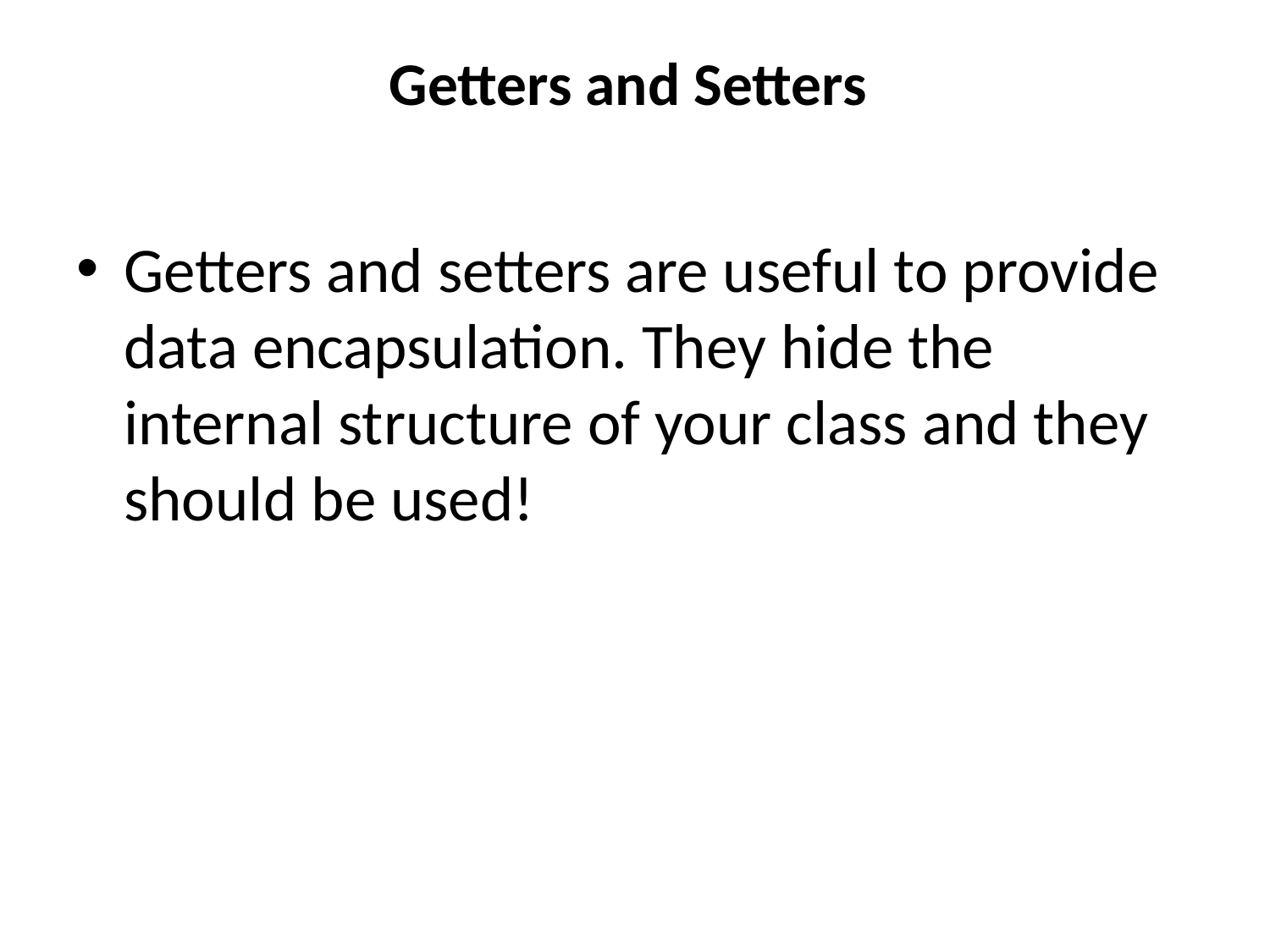

# Getters and Setters
Getters and setters are useful to provide data encapsulation. They hide the internal structure of your class and they should be used!